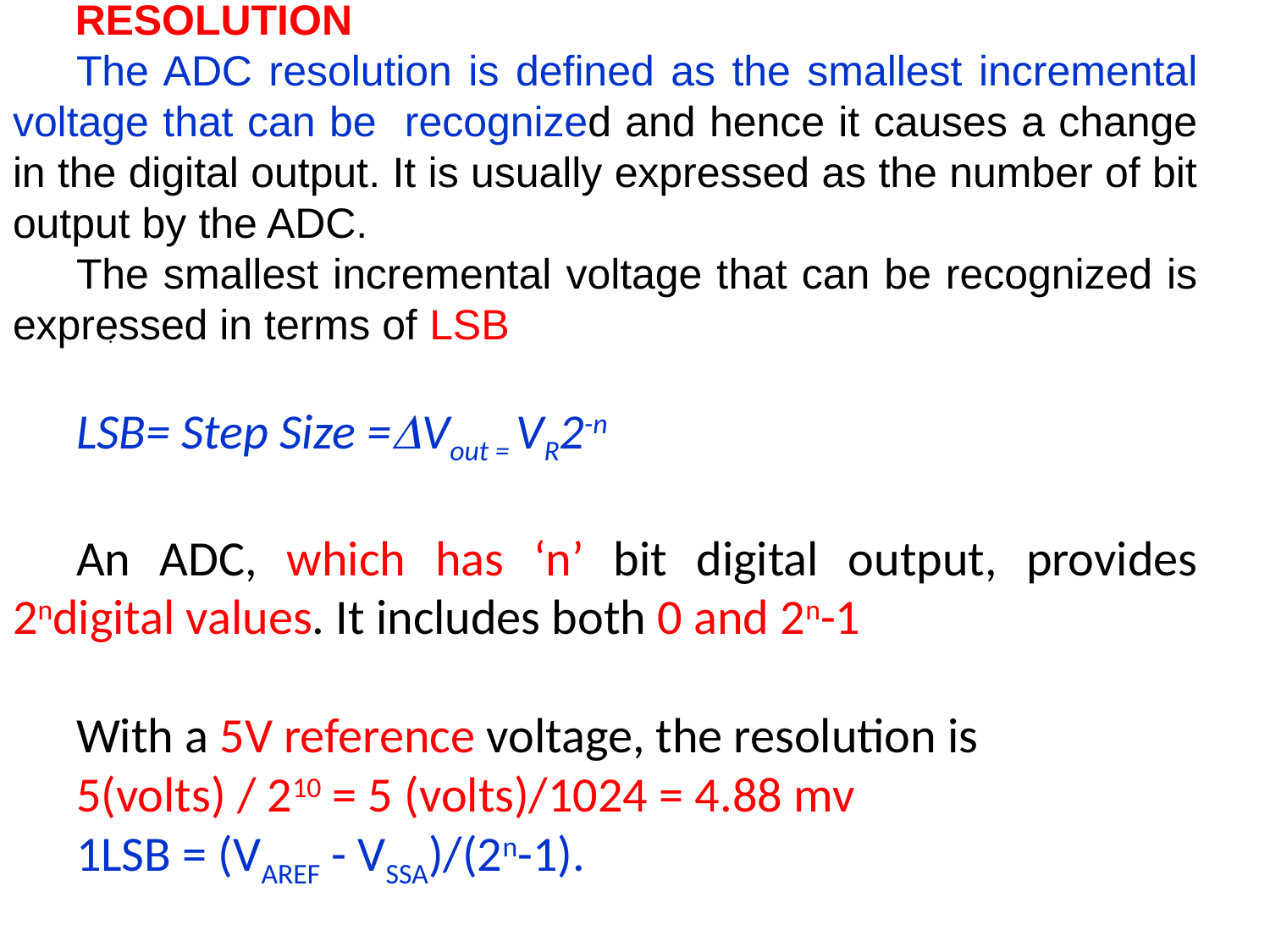

RESOLUTION
The ADC resolution is defined as the smallest incremental voltage that can be  recognized and hence it causes a change in the digital output. It is usually expressed as the number of bit output by the ADC.
The smallest incremental voltage that can be recognized is expressed in terms of LSB

LSB= Step Size =ΔVout = VR2-n

An ADC, which has ‘n’ bit digital output, provides 2ndigital values. It includes both 0 and 2n-1

With a 5V reference voltage, the resolution is
5(volts) / 210 = 5 (volts)/1024 = 4.88 mv
1LSB = (VAREF - VSSA)/(2n-1).

.